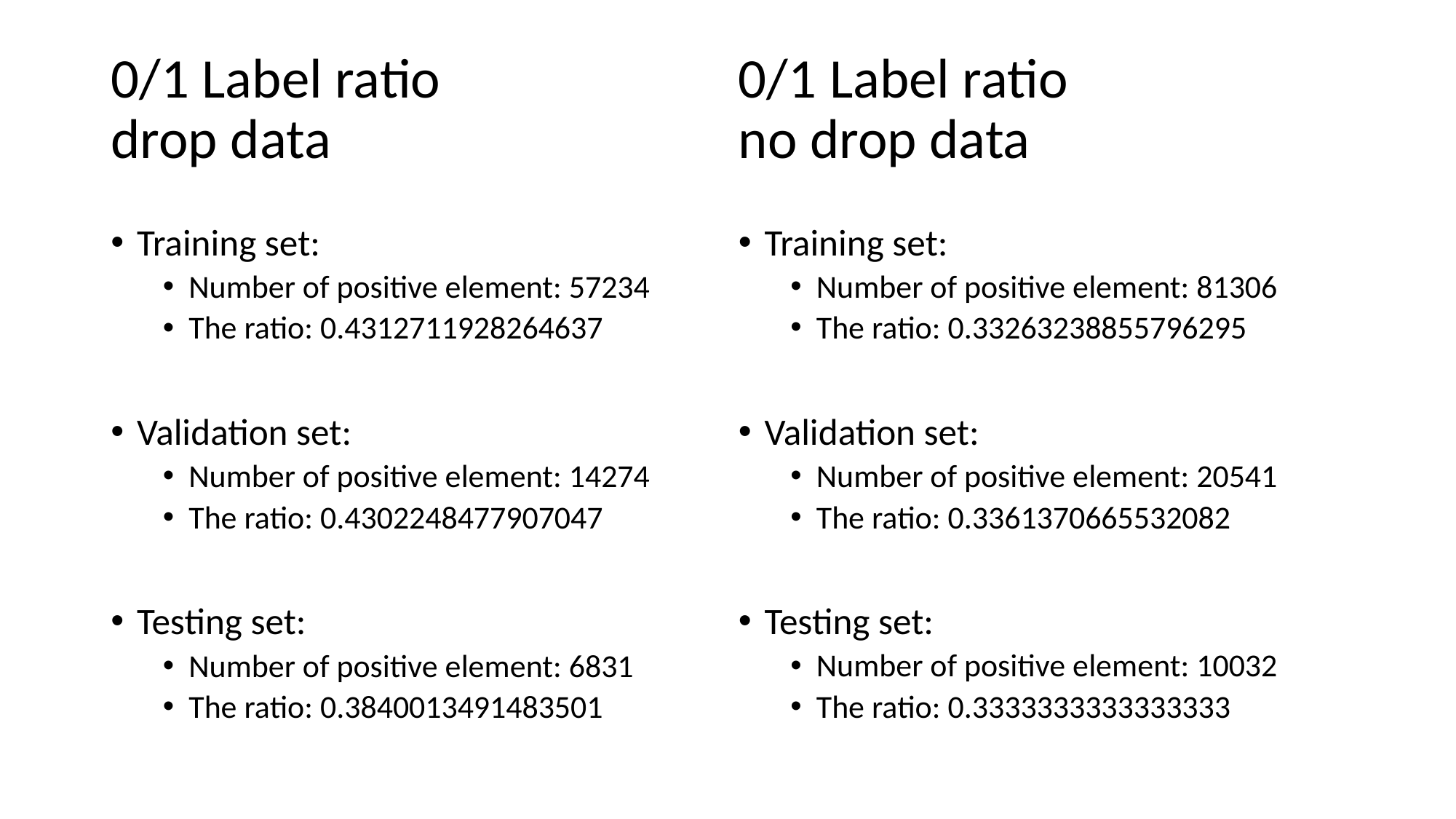

# 0/1 Label ratio drop data
0/1 Label ratio
no drop data
Training set:
Number of positive element: 57234
The ratio: 0.4312711928264637

Validation set:
Number of positive element: 14274
The ratio: 0.4302248477907047

Testing set:
Number of positive element: 6831
The ratio: 0.3840013491483501
Training set:
Number of positive element: 81306
The ratio: 0.33263238855796295

Validation set:
Number of positive element: 20541
The ratio: 0.3361370665532082

Testing set:
Number of positive element: 10032
The ratio: 0.3333333333333333